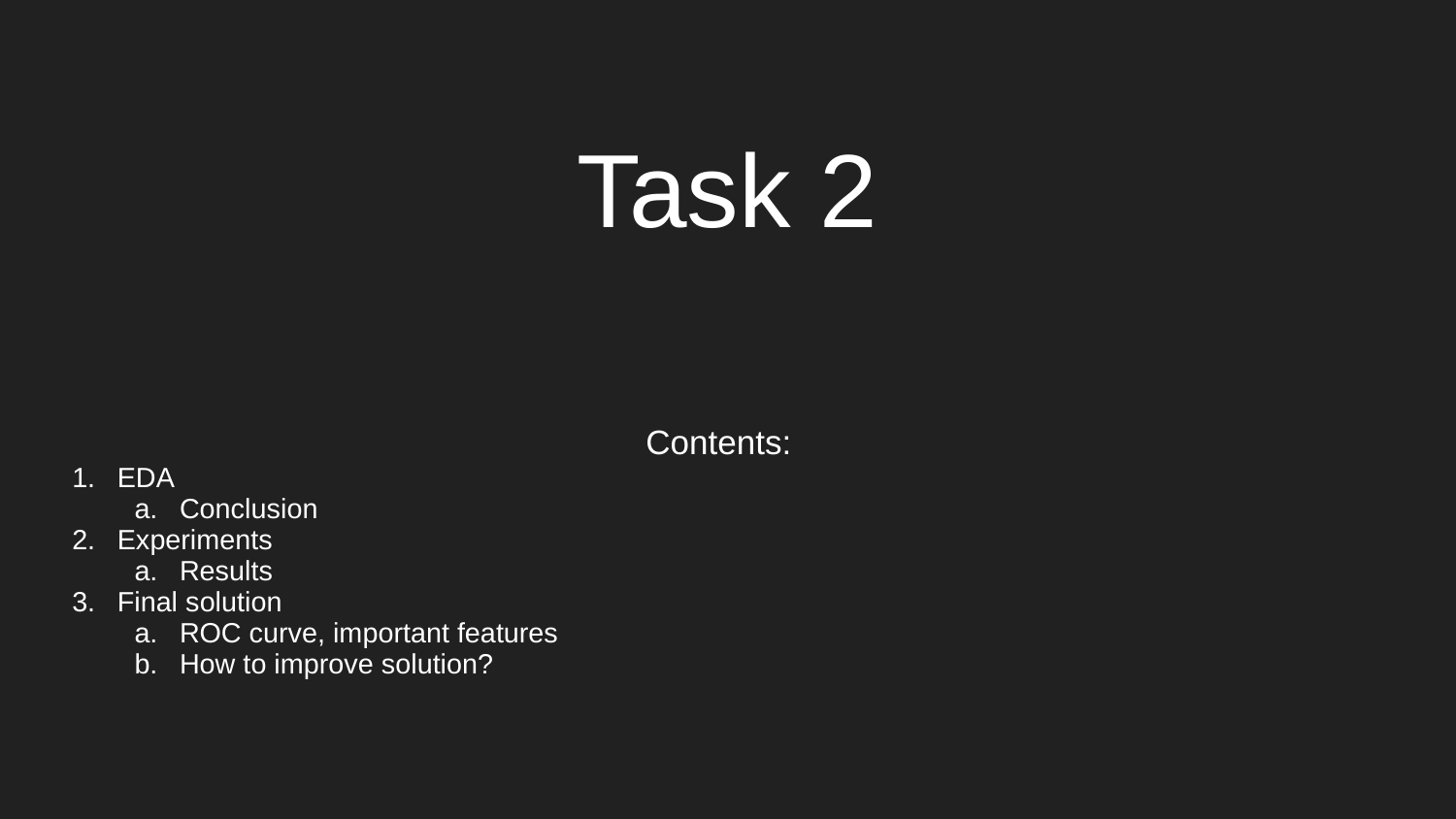

# Task 2
Contents:
EDA
Conclusion
Experiments
Results
Final solution
ROC curve, important features
How to improve solution?